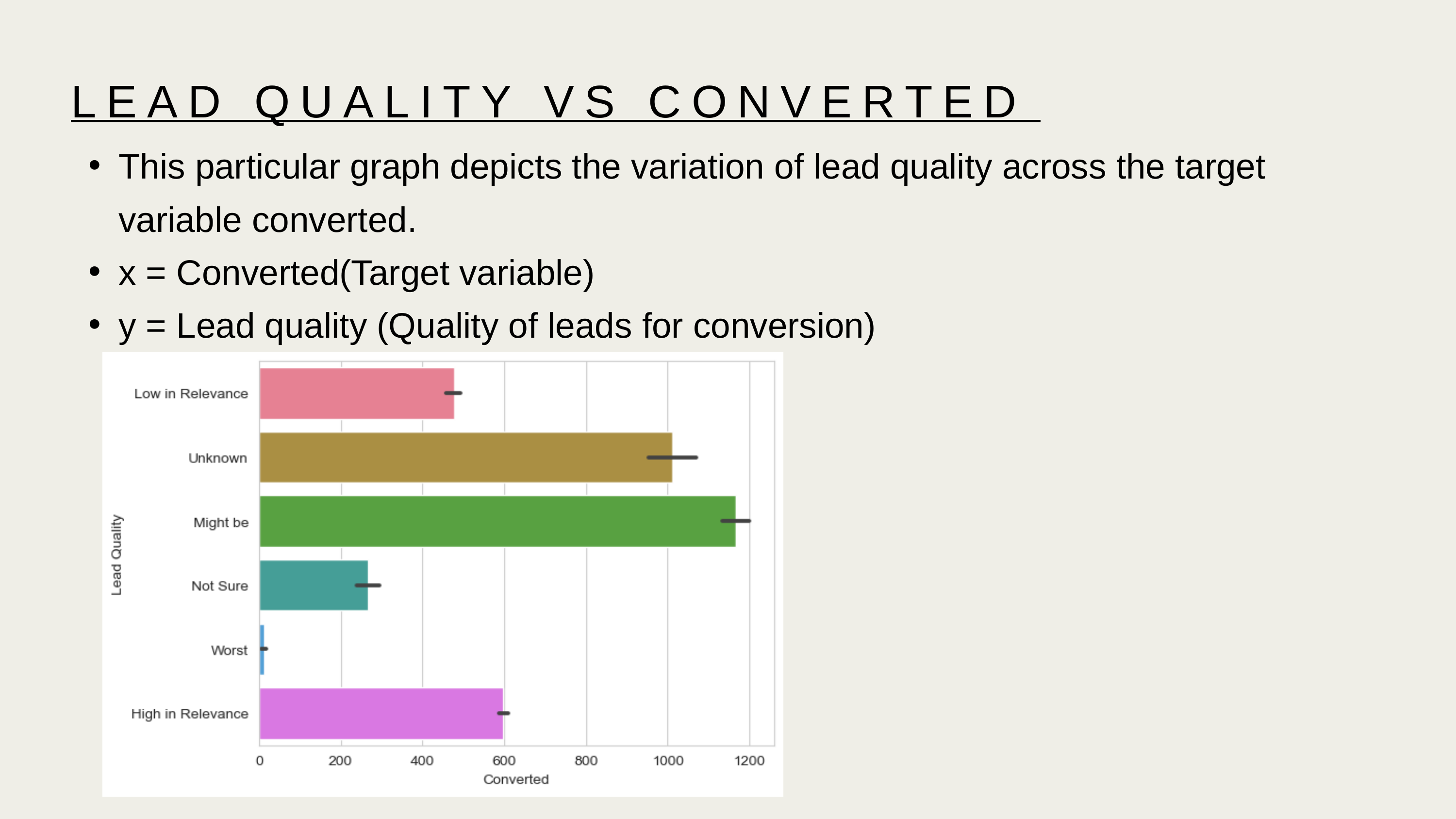

LEAD QUALITY VS CONVERTED
This particular graph depicts the variation of lead quality across the target variable converted.
x = Converted(Target variable)
y = Lead quality (Quality of leads for conversion)